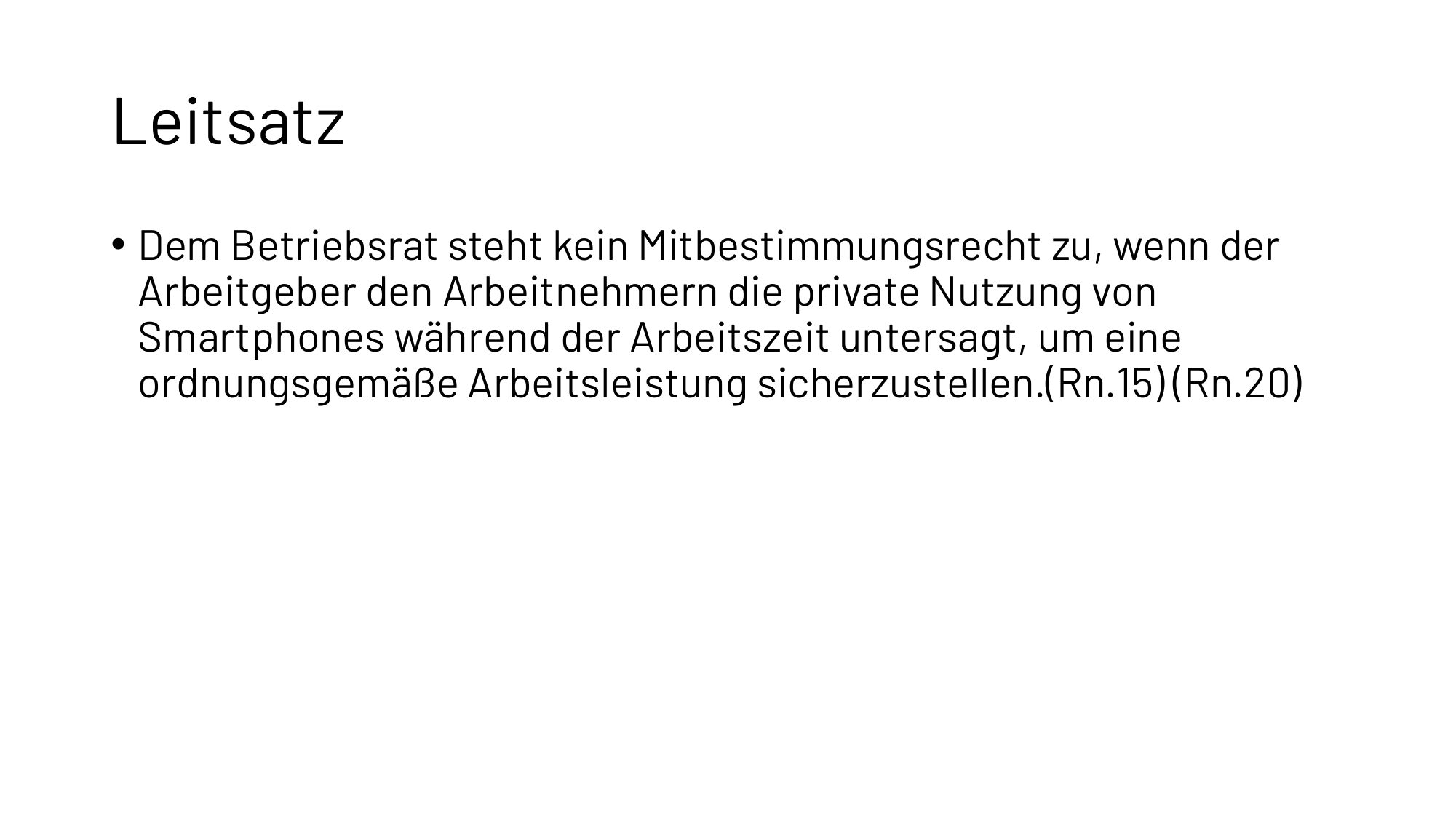

# Leitsatz
Dem Betriebsrat steht kein Mitbestimmungsrecht zu, wenn der Arbeitgeber den Arbeitnehmern die private Nutzung von Smartphones während der Arbeitszeit untersagt, um eine ordnungsgemäße Arbeitsleistung sicherzustellen.(Rn.15) (Rn.20)